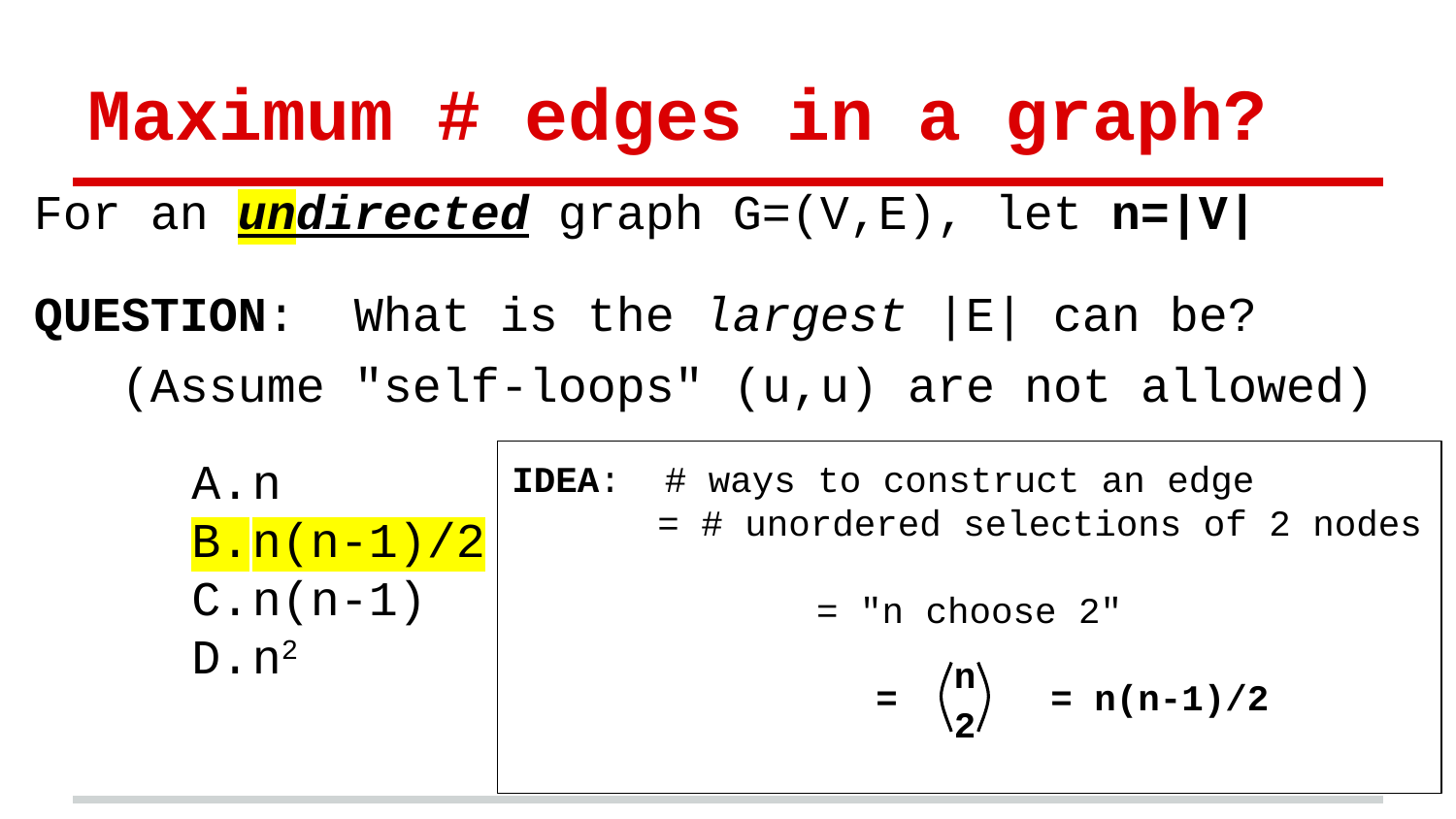

# Maximum # edges in a graph?
For an undirected graph G=(V,E), let n=|V|

QUESTION:  What is the largest |E| can be?
   (Assume "self-loops" (u,u) are not allowed)

n
n(n-1)/2
n(n-1)
n2
IDEA:  # ways to construct an edge
= # unordered selections of 2 nodes

= "n choose 2"

=       = n(n-1)/2
n
2